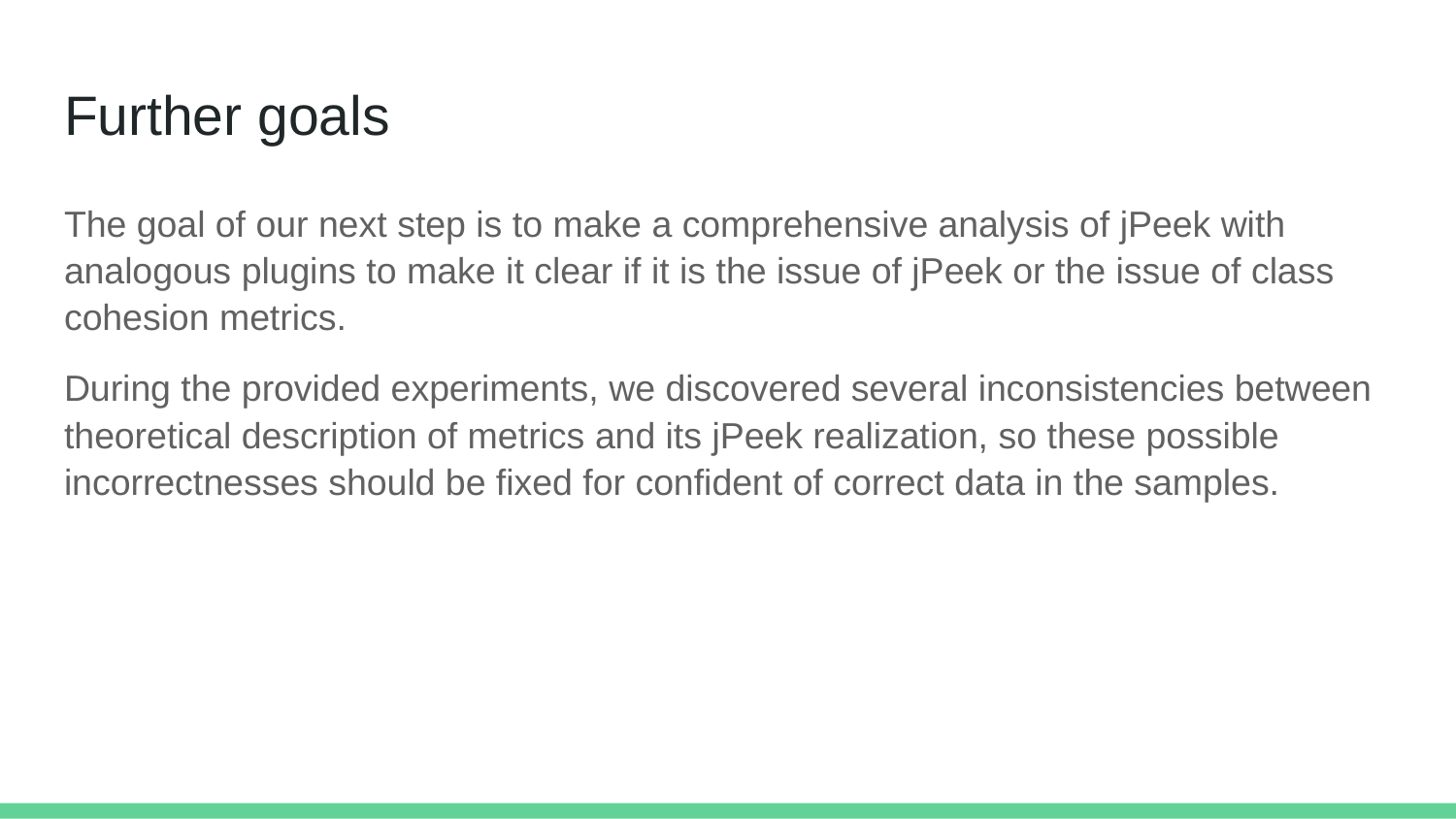

# Further goals
The goal of our next step is to make a comprehensive analysis of jPeek with analogous plugins to make it clear if it is the issue of jPeek or the issue of class cohesion metrics.
During the provided experiments, we discovered several inconsistencies between theoretical description of metrics and its jPeek realization, so these possible incorrectnesses should be fixed for confident of correct data in the samples.